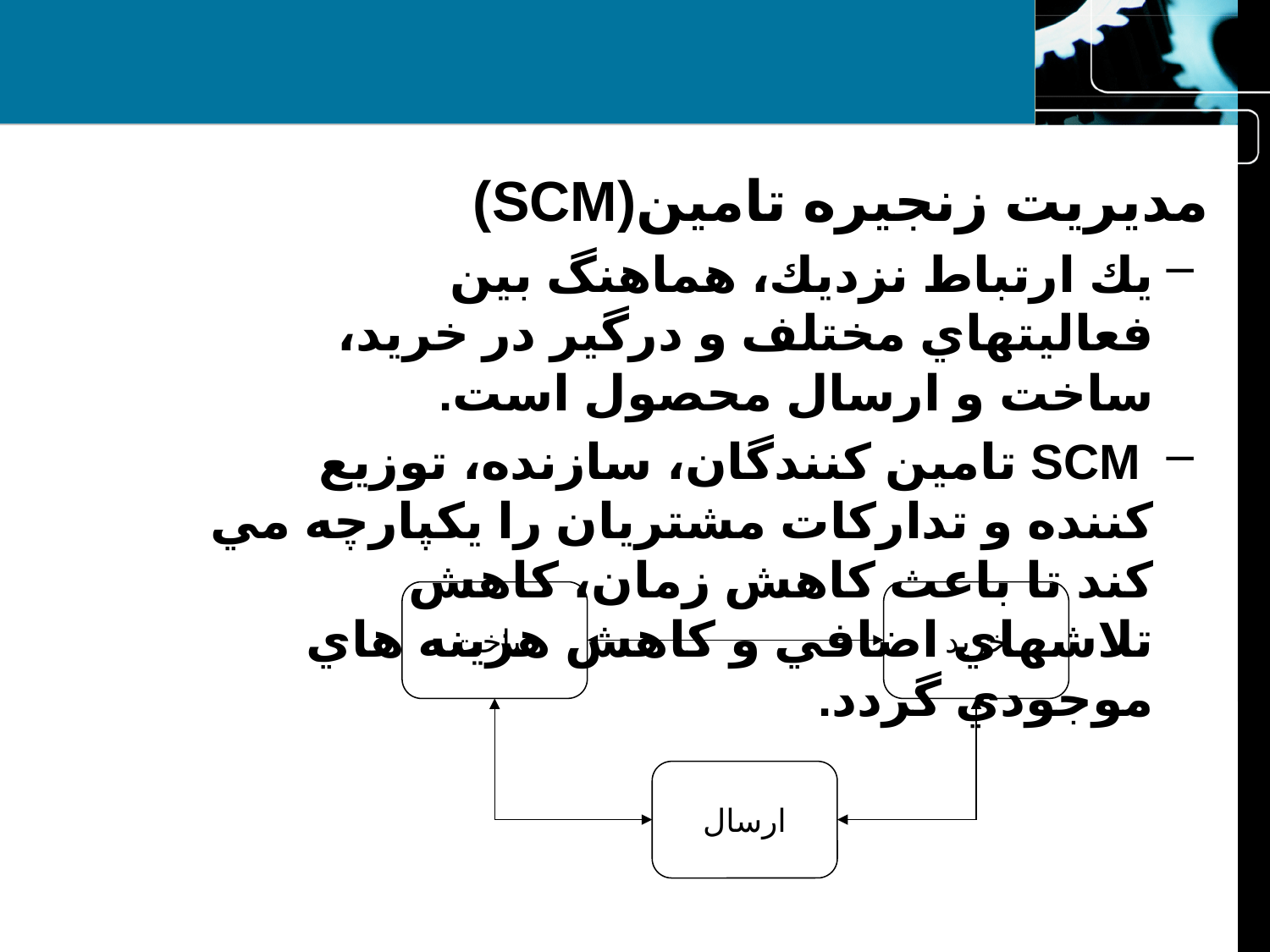

#
مديريت زنجيره تامين(SCM)
يك ارتباط نزديك، هماهنگ بين فعاليتهاي مختلف و درگير در خريد، ساخت و ارسال محصول است.
 SCM تامين كنندگان، سازنده، توزيع كننده و تداركات مشتريان را يكپارچه مي كند تا باعث كاهش زمان، كاهش تلاشهاي اضافي و كاهش هزينه هاي موجودي گردد.

ساخت
خريد
ارسال